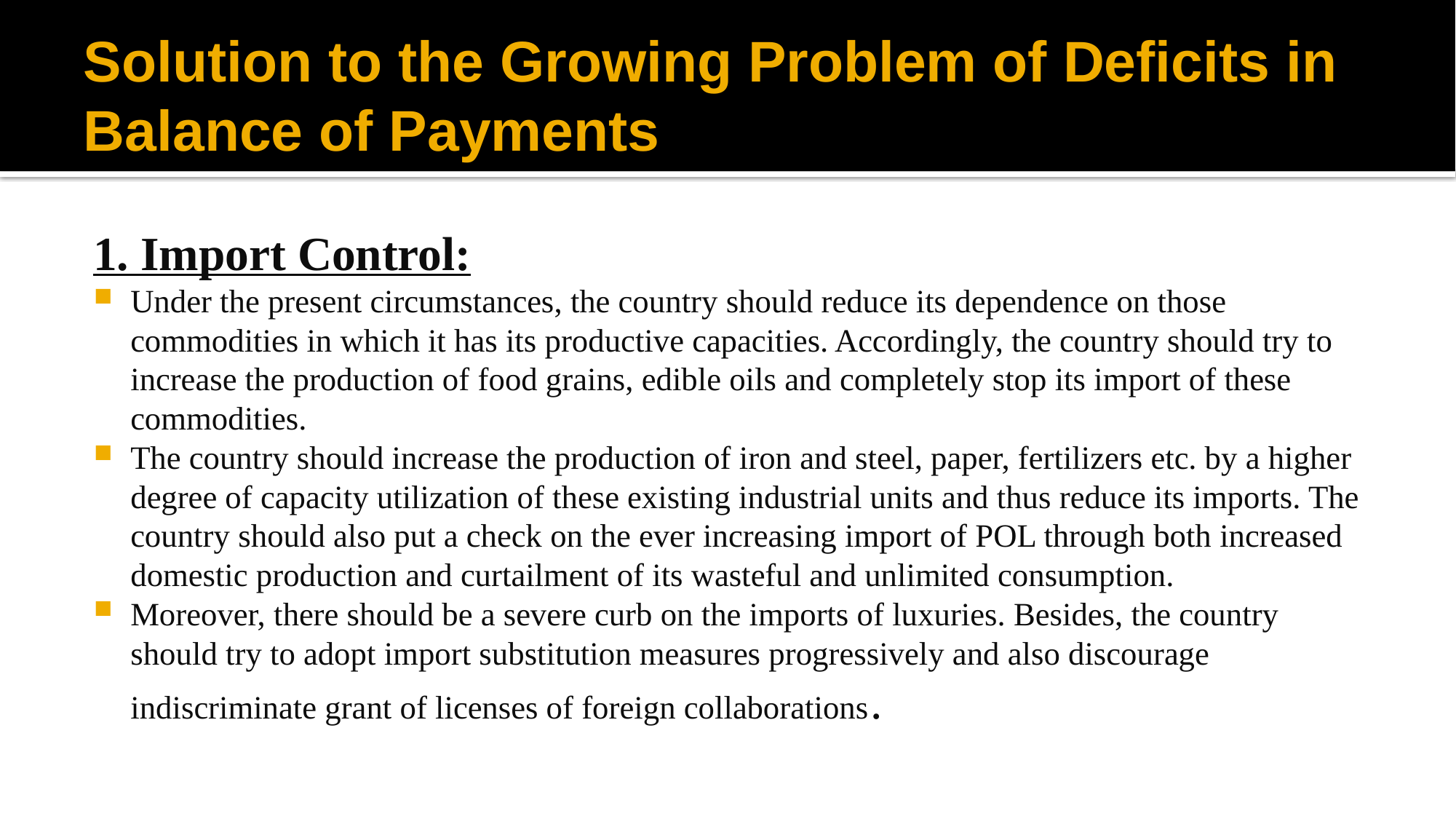

# Solution to the Growing Problem of Deficits in Balance of Payments
1. Import Control:
Under the present circumstances, the country should reduce its dependence on those commodities in which it has its productive capacities. Accordingly, the country should try to increase the production of food grains, edible oils and completely stop its import of these commodities.
The country should increase the production of iron and steel, paper, fertilizers etc. by a higher degree of capacity utilization of these existing industrial units and thus reduce its imports. The country should also put a check on the ever increasing import of POL through both increased domestic production and curtailment of its wasteful and unlimited consumption.
Moreover, there should be a severe curb on the imports of luxuries. Besides, the country should try to adopt import substitution measures progressively and also discourage indiscriminate grant of licenses of foreign collaborations.